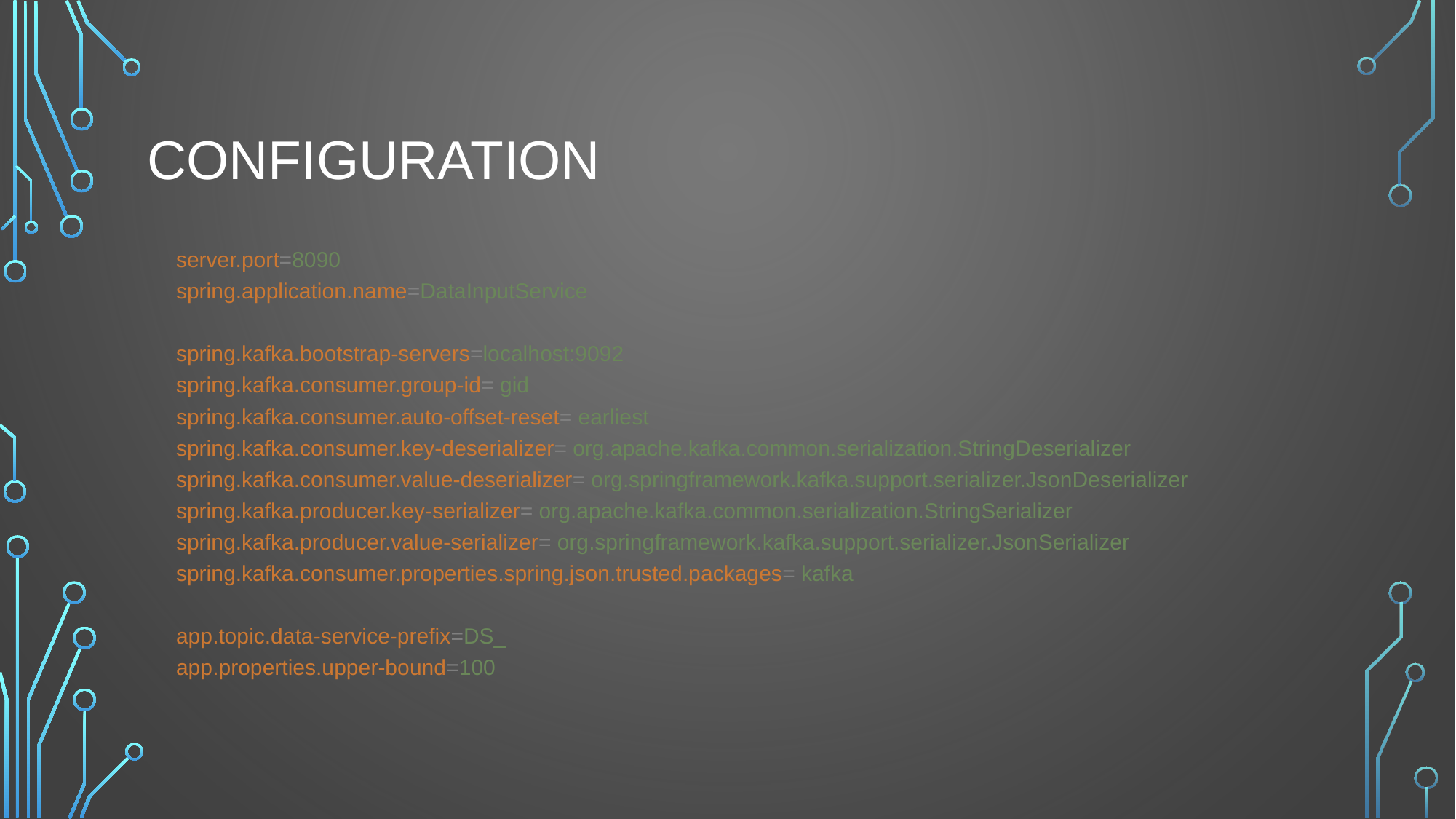

# Configuration
server.port=8090
spring.application.name=DataInputService
spring.kafka.bootstrap-servers=localhost:9092
spring.kafka.consumer.group-id= gid
spring.kafka.consumer.auto-offset-reset= earliest
spring.kafka.consumer.key-deserializer= org.apache.kafka.common.serialization.StringDeserializer
spring.kafka.consumer.value-deserializer= org.springframework.kafka.support.serializer.JsonDeserializer
spring.kafka.producer.key-serializer= org.apache.kafka.common.serialization.StringSerializer
spring.kafka.producer.value-serializer= org.springframework.kafka.support.serializer.JsonSerializer
spring.kafka.consumer.properties.spring.json.trusted.packages= kafka
app.topic.data-service-prefix=DS_
app.properties.upper-bound=100